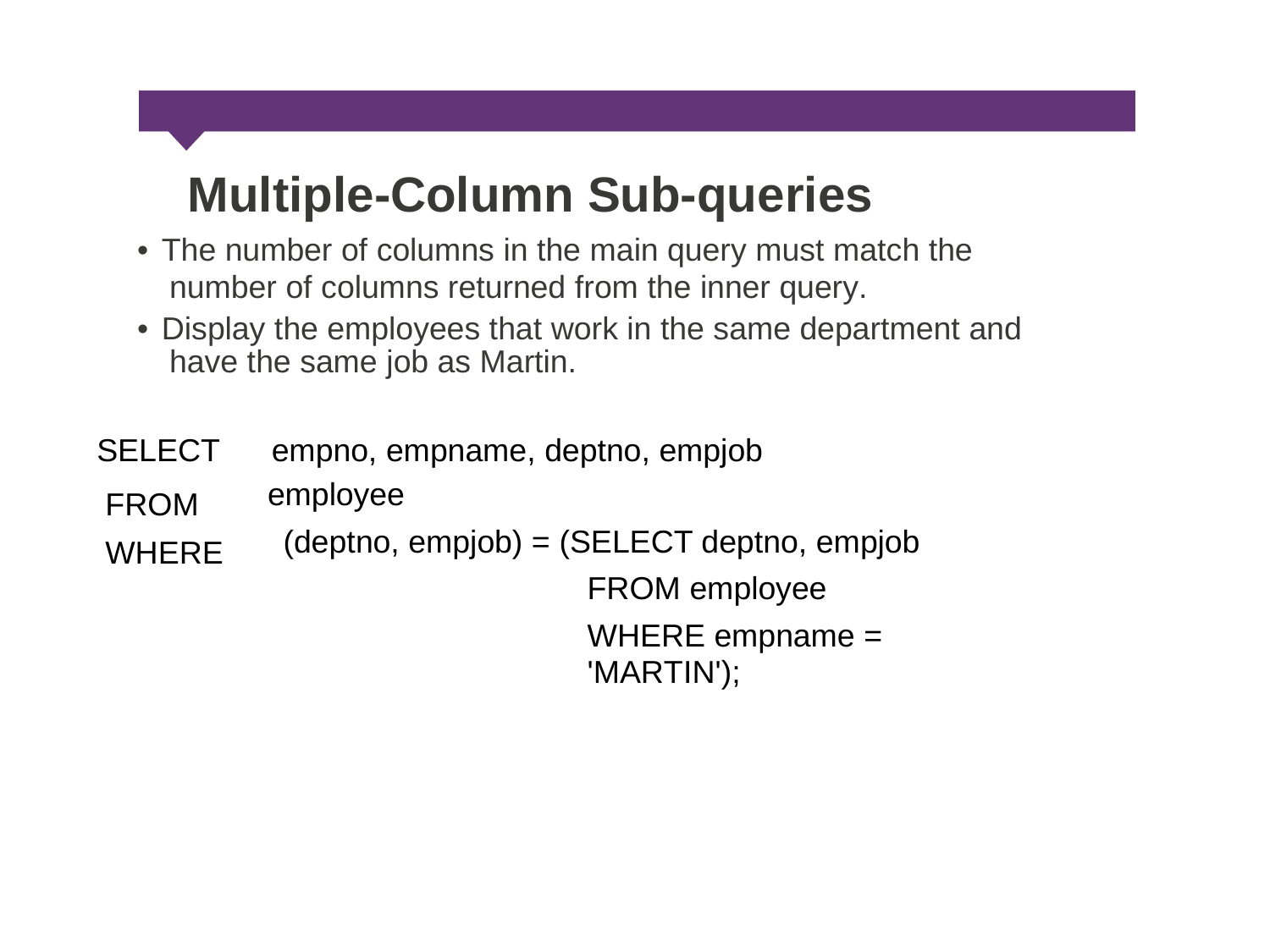

Multiple-Column Sub-queries
• The number of columns in the main query must match the number of columns returned from the inner query.
• Display the employees that work in the same department and have the same job as Martin.
SELECT
FROM WHERE
empno, empname, deptno, empjob
employee
(deptno, empjob) = (SELECT deptno, empjob
FROM employee
WHERE empname = 'MARTIN');